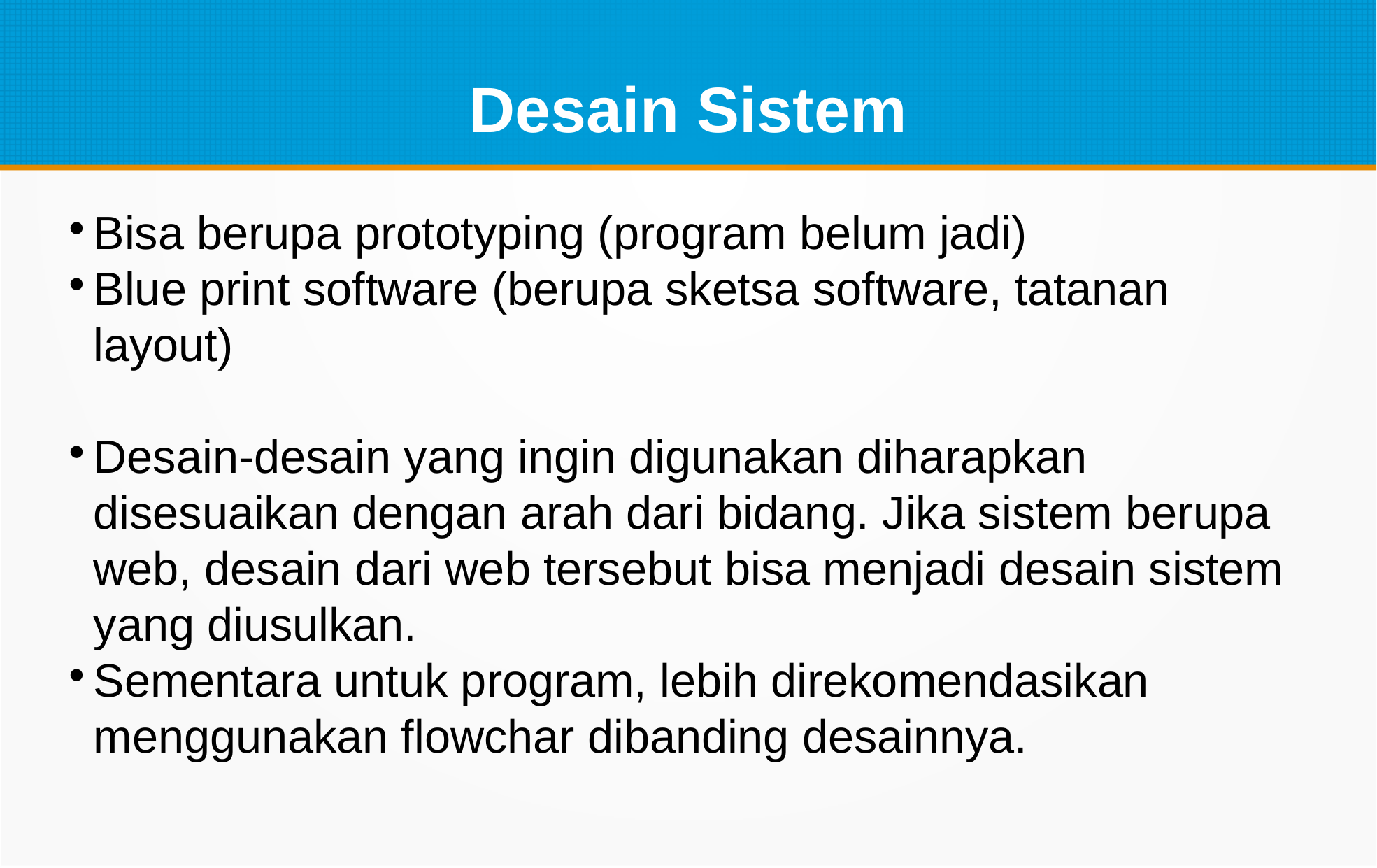

Desain Sistem
Bisa berupa prototyping (program belum jadi)
Blue print software (berupa sketsa software, tatanan layout)

Desain-desain yang ingin digunakan diharapkan disesuaikan dengan arah dari bidang. Jika sistem berupa web, desain dari web tersebut bisa menjadi desain sistem yang diusulkan.
Sementara untuk program, lebih direkomendasikan menggunakan flowchar dibanding desainnya.